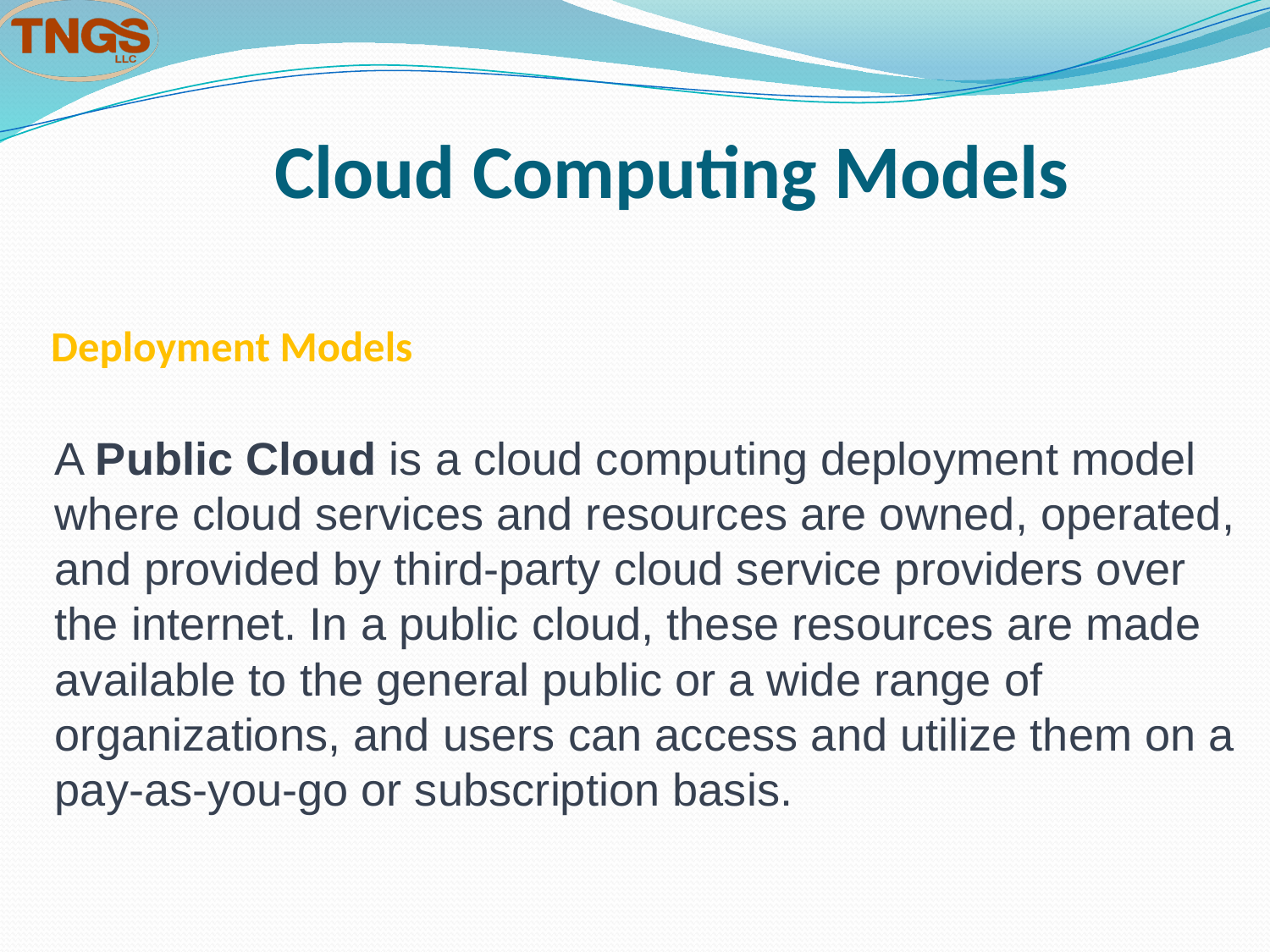

# Cloud Computing Models
Deployment Models
A Public Cloud is a cloud computing deployment model where cloud services and resources are owned, operated, and provided by third-party cloud service providers over the internet. In a public cloud, these resources are made available to the general public or a wide range of organizations, and users can access and utilize them on a pay-as-you-go or subscription basis.